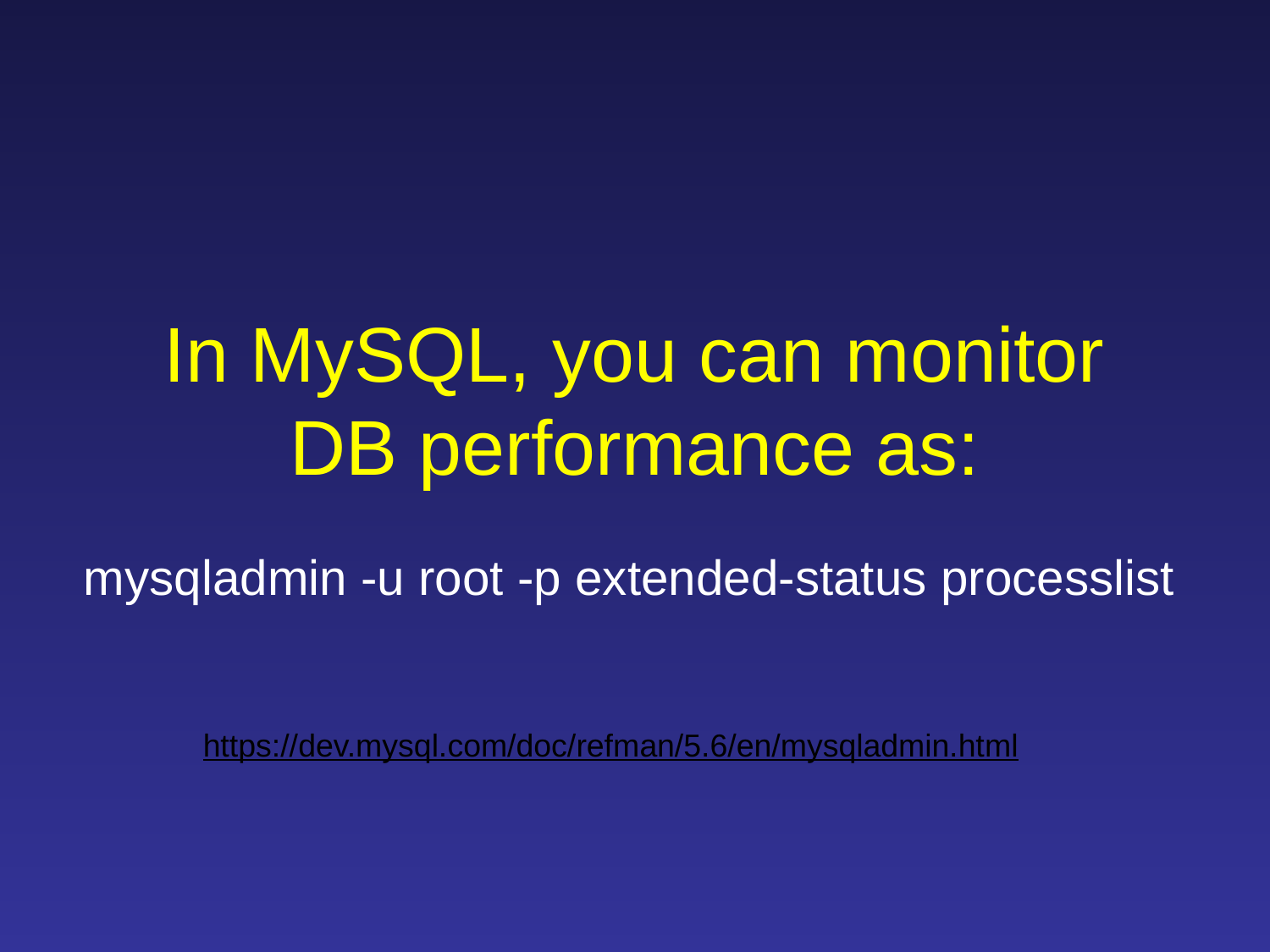

# In MySQL, you can monitor DB performance as:
mysqladmin -u root -p extended-status processlist
https://dev.mysql.com/doc/refman/5.6/en/mysqladmin.html